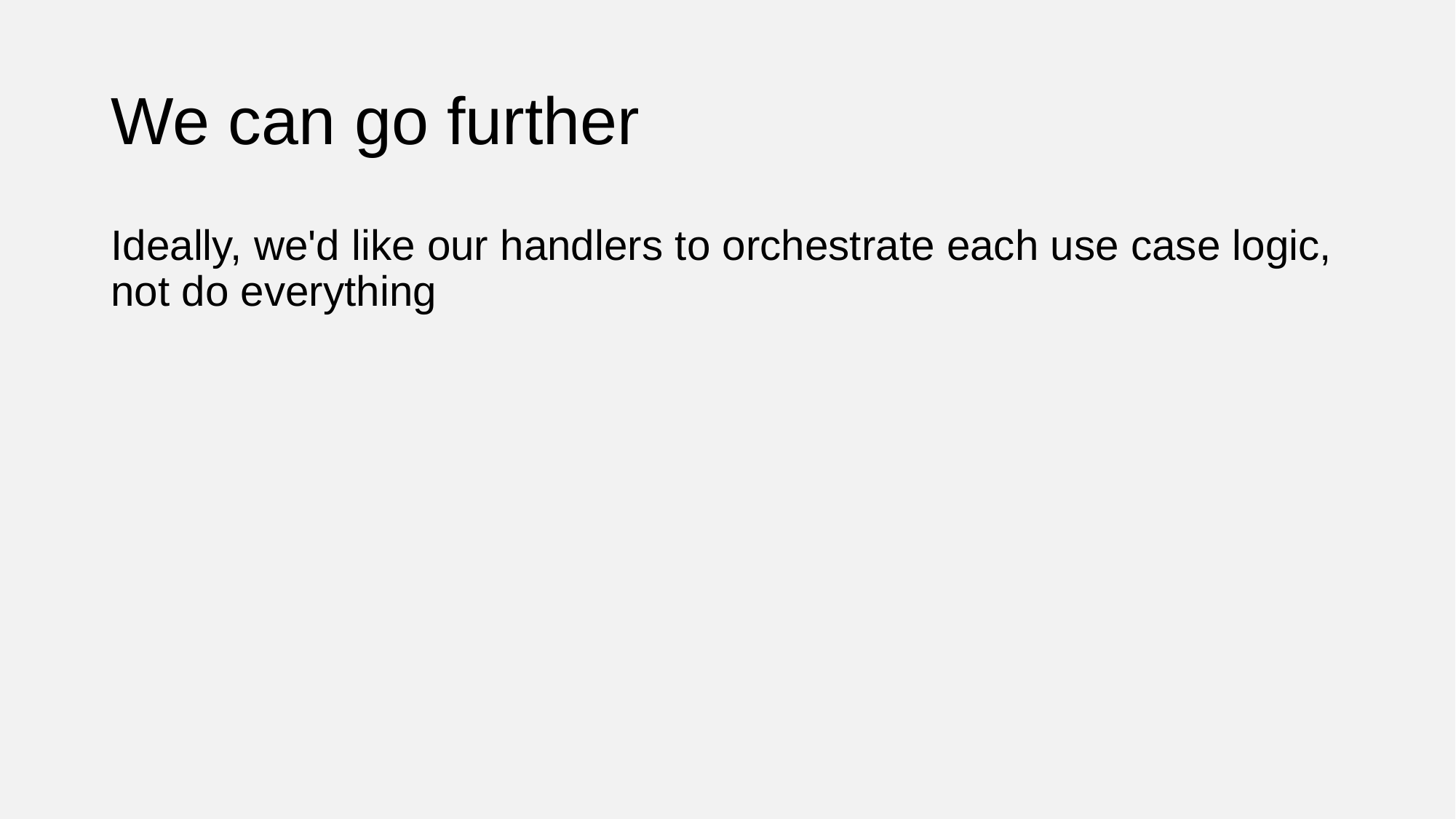

# We can go further
Ideally, we'd like our handlers to orchestrate each use case logic, not do everything